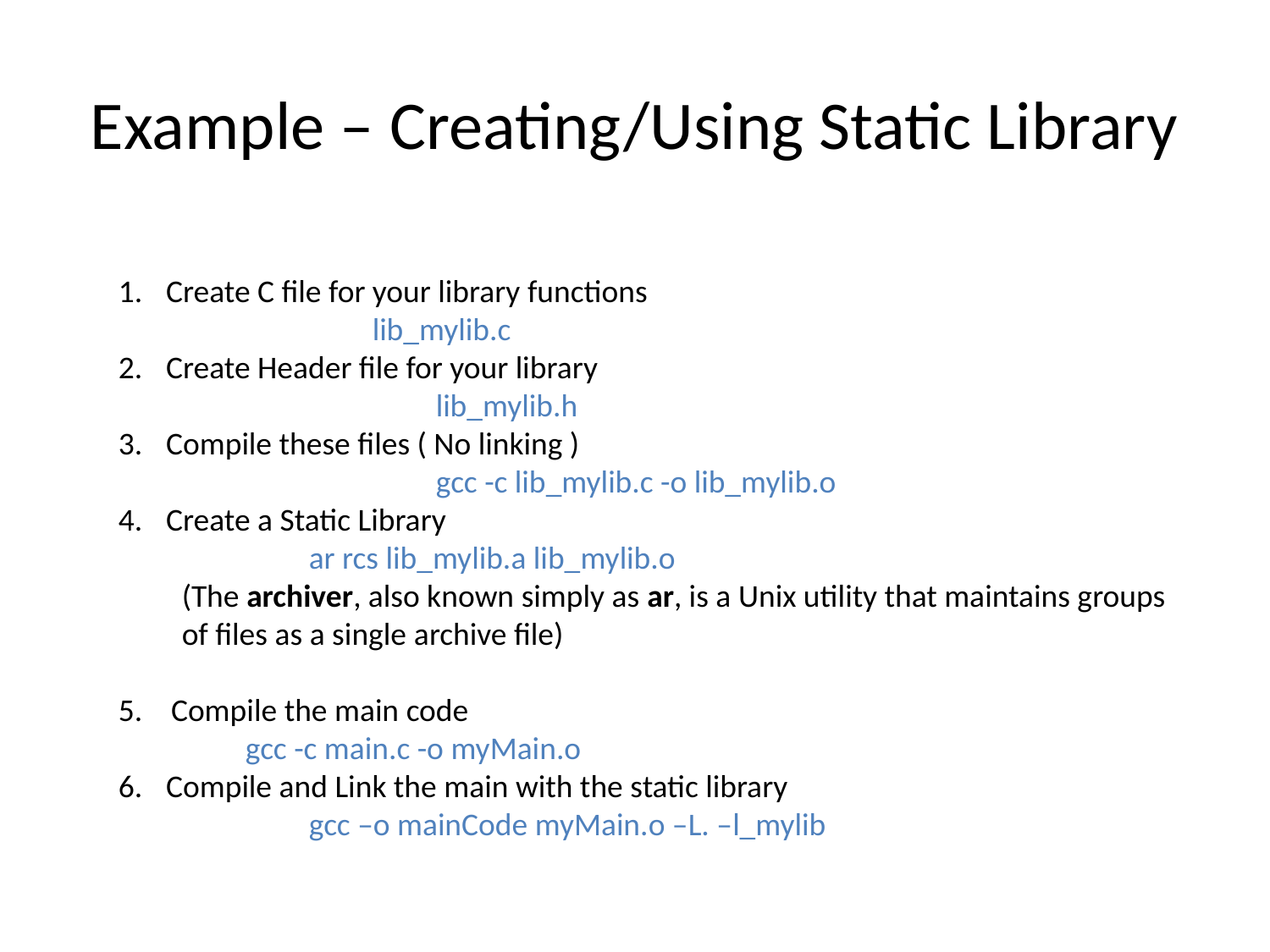

# Example – Creating/Using Static Library
Create C file for your library functions
	lib_mylib.c
Create Header file for your library
	lib_mylib.h
Compile these files ( No linking )
		gcc -c lib_mylib.c -o lib_mylib.o
Create a Static Library
	ar rcs lib_mylib.a lib_mylib.o
(The archiver, also known simply as ar, is a Unix utility that maintains groups of files as a single archive file)

5.    Compile the main code
	gcc -c main.c -o myMain.o
Compile and Link the main with the static library
	gcc –o mainCode myMain.o –L. –l_mylib